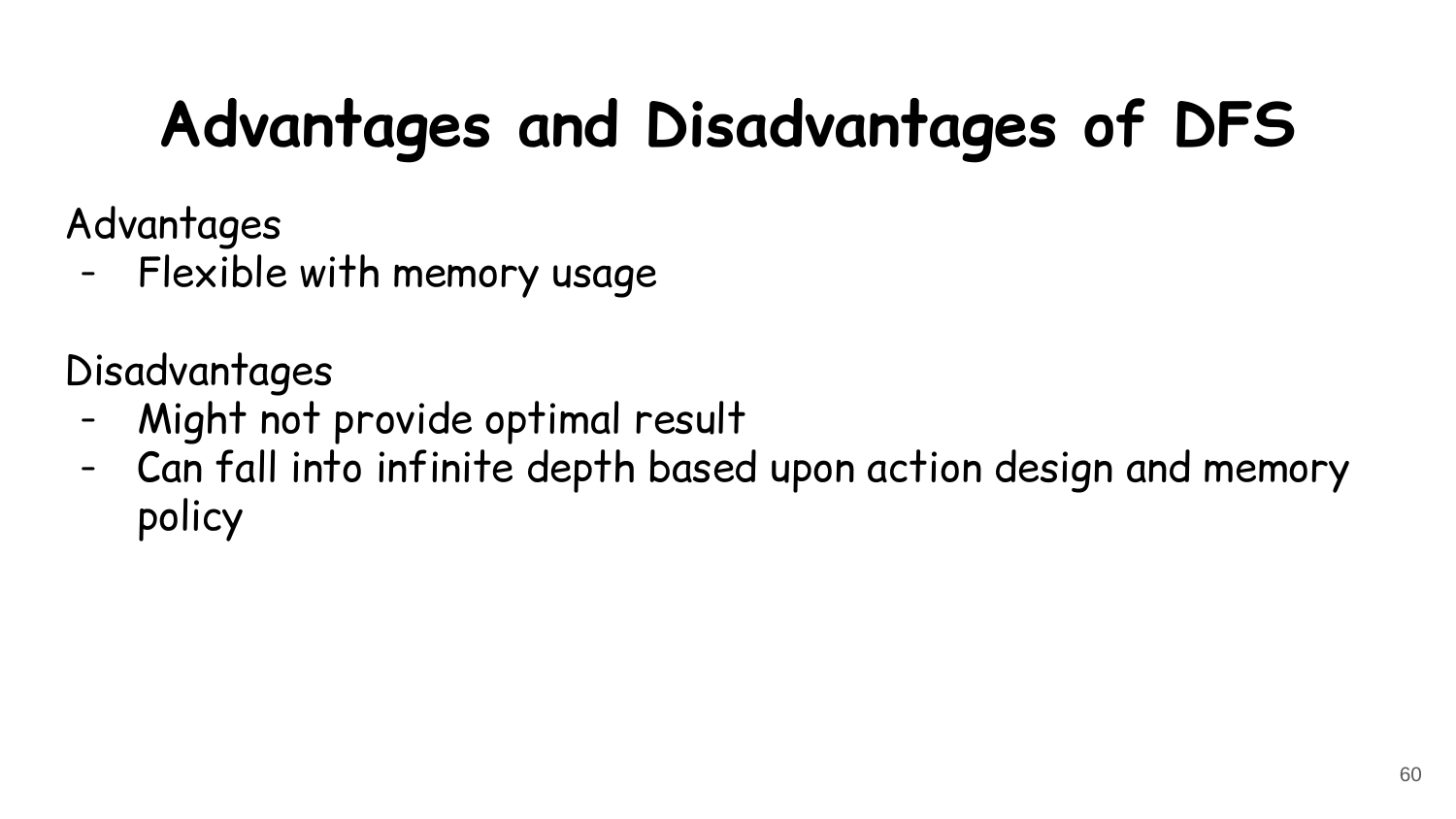

# Advantages and Disadvantages of DFS
Advantages
Flexible with memory usage

Disadvantages
Might not provide optimal result
Can fall into infinite depth based upon action design and memory policy

60